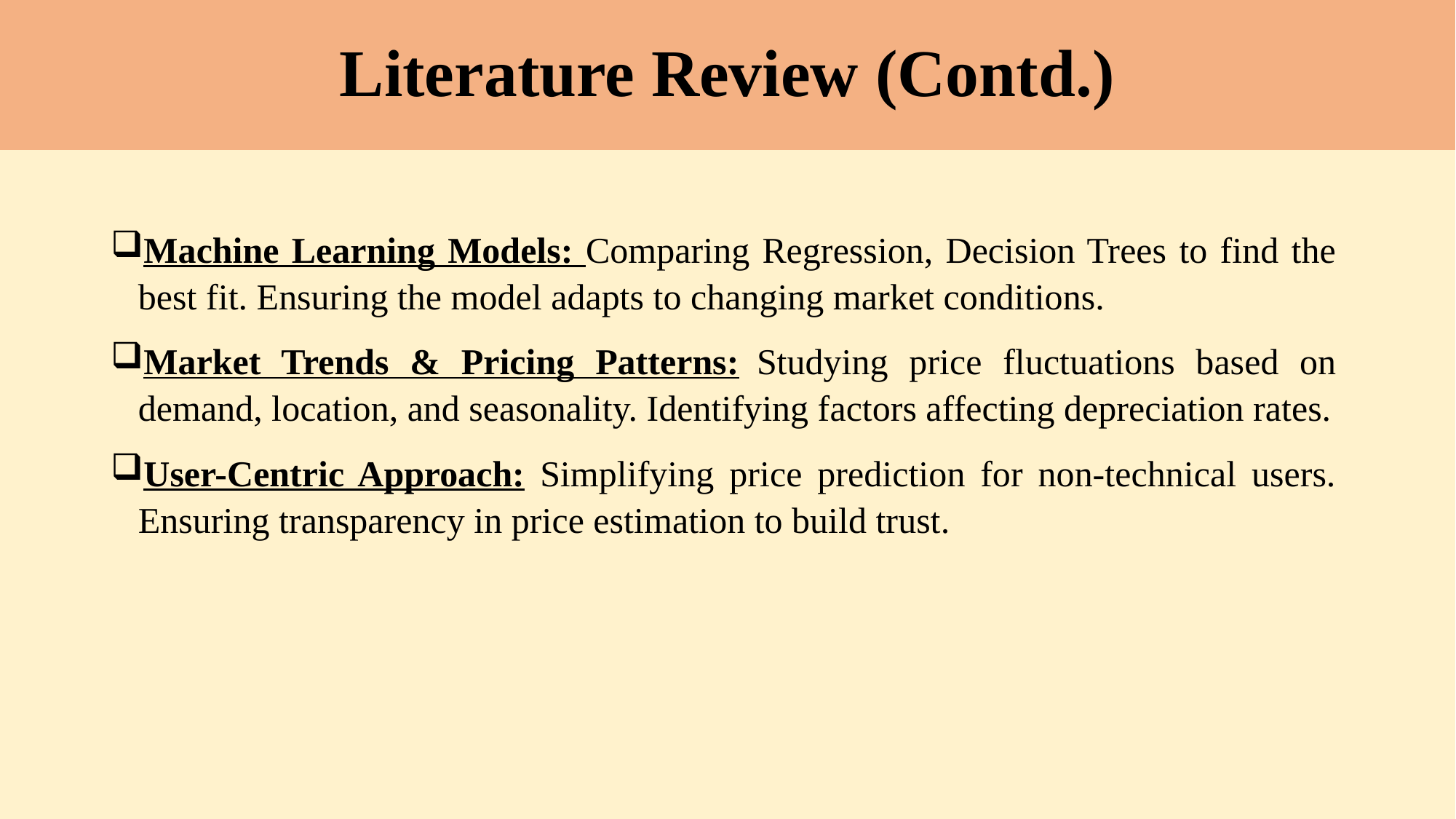

# Literature Review (Contd.)
Machine Learning Models: Comparing Regression, Decision Trees to find the best fit. Ensuring the model adapts to changing market conditions.
Market Trends & Pricing Patterns: Studying price fluctuations based on demand, location, and seasonality. Identifying factors affecting depreciation rates.
User-Centric Approach: Simplifying price prediction for non-technical users. Ensuring transparency in price estimation to build trust.